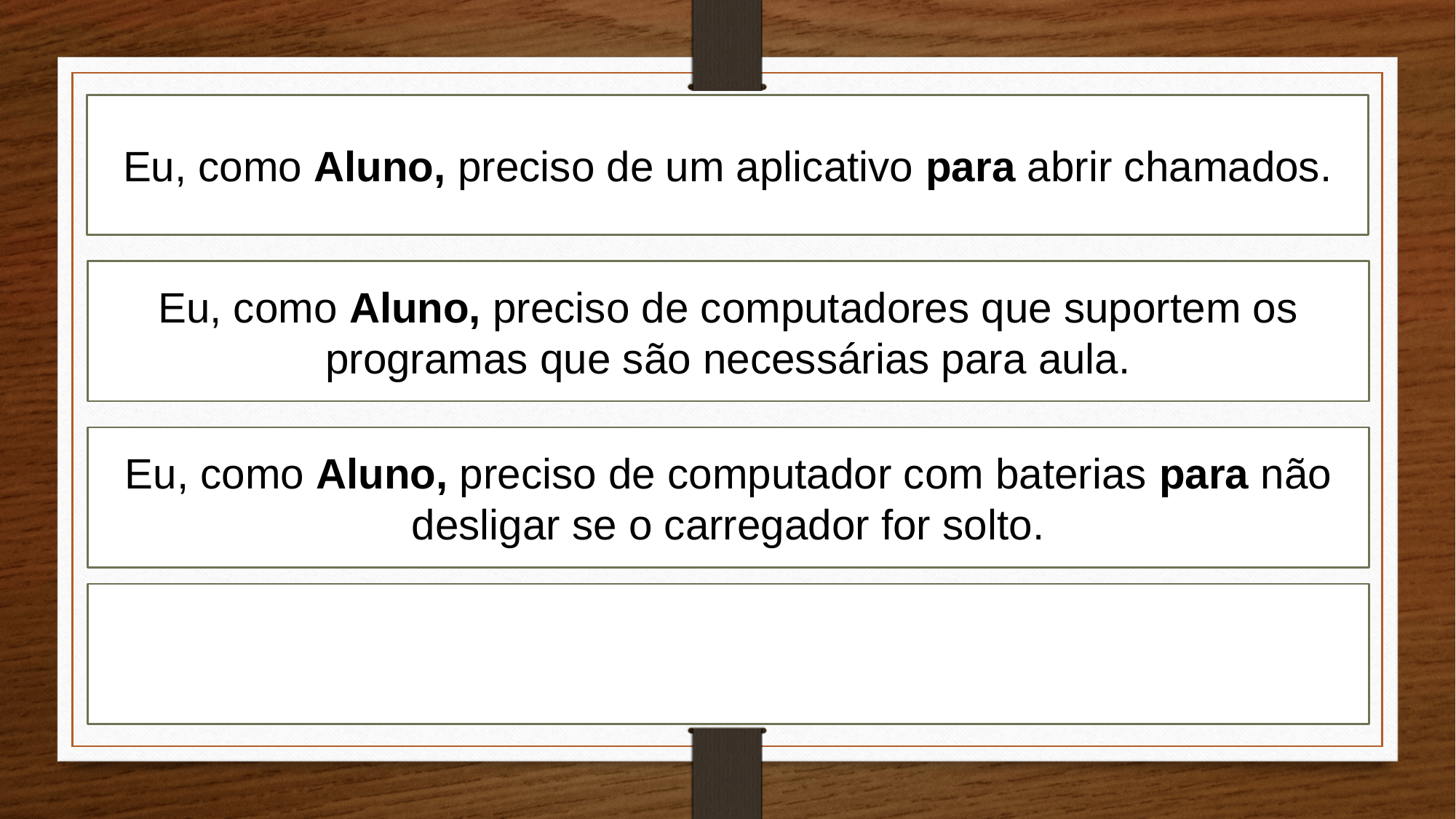

Eu, como Aluno, preciso de um aplicativo para abrir chamados.
Eu, como Aluno, preciso de computadores que suportem os programas que são necessárias para aula.
Eu, como Aluno, preciso de computador com baterias para não desligar se o carregador for solto.